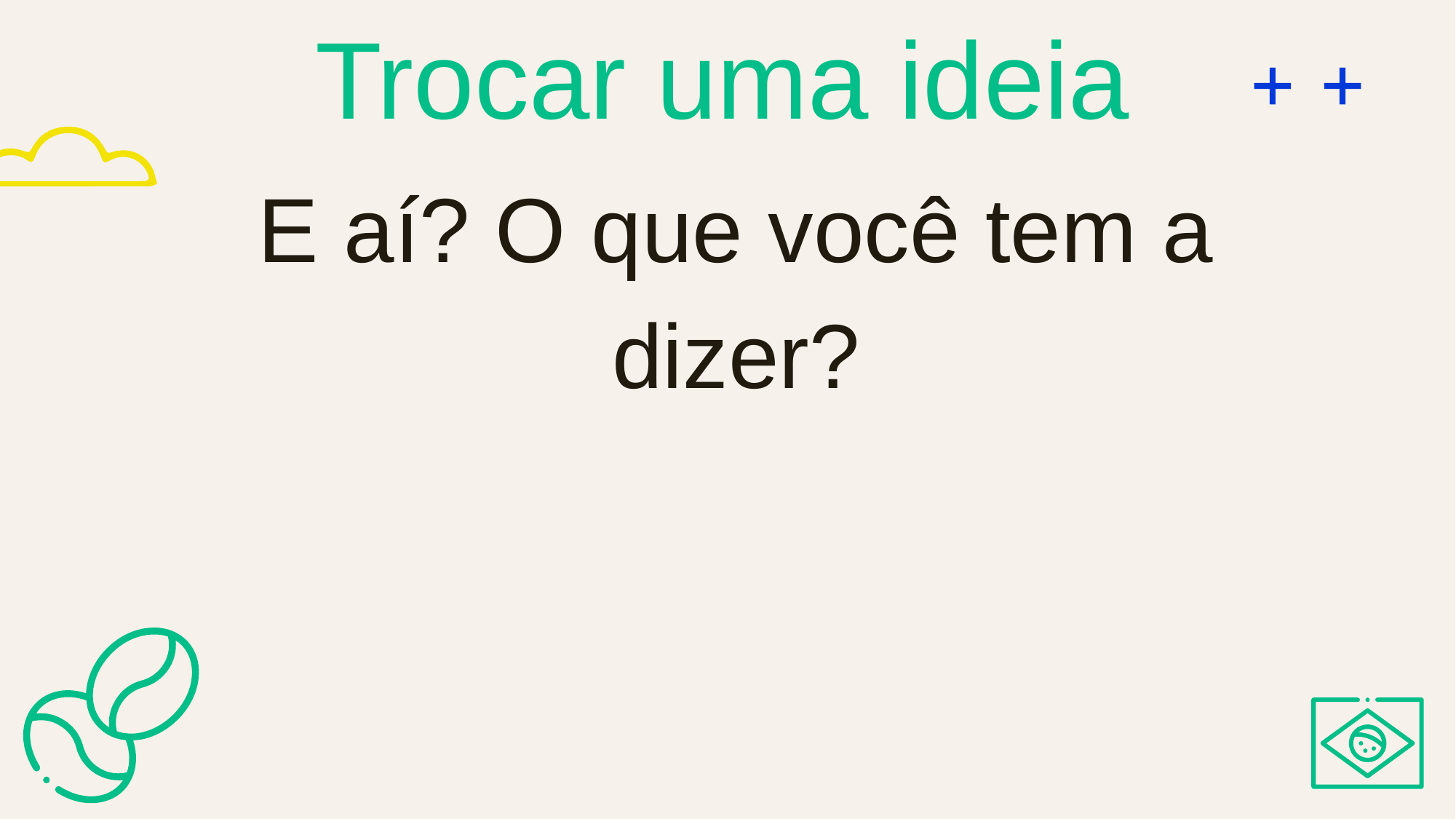

# Trocar uma ideia
E aí? O que você tem a dizer?